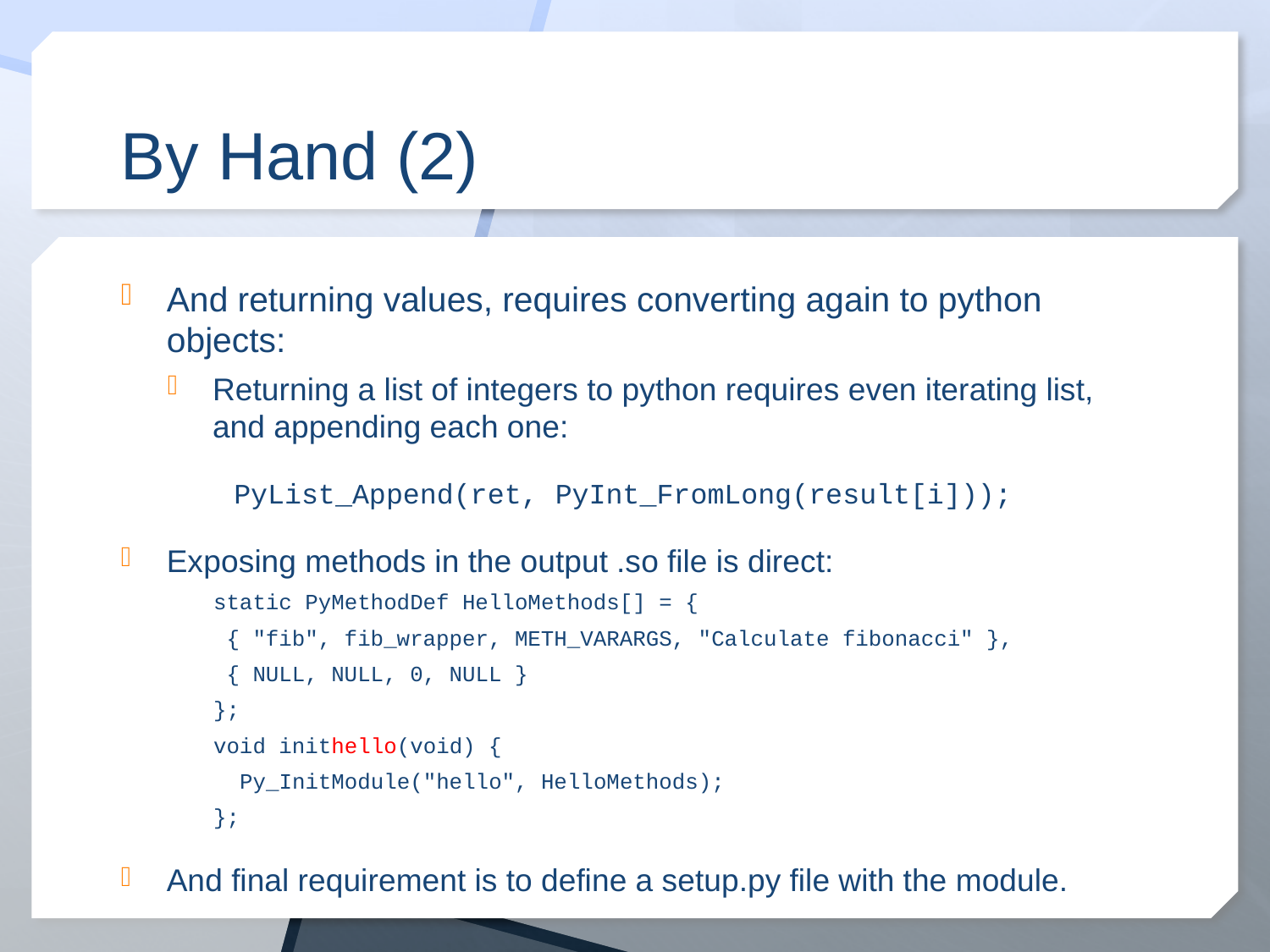

# By Hand (2)
And returning values, requires converting again to python objects:
Returning a list of integers to python requires even iterating list, and appending each one:
	PyList_Append(ret, PyInt_FromLong(result[i]));
Exposing methods in the output .so file is direct:
static PyMethodDef HelloMethods[] = {
 { "fib", fib_wrapper, METH_VARARGS, "Calculate fibonacci" },
 { NULL, NULL, 0, NULL }
};
void inithello(void) {
  Py_InitModule("hello", HelloMethods);
};
And final requirement is to define a setup.py file with the module.